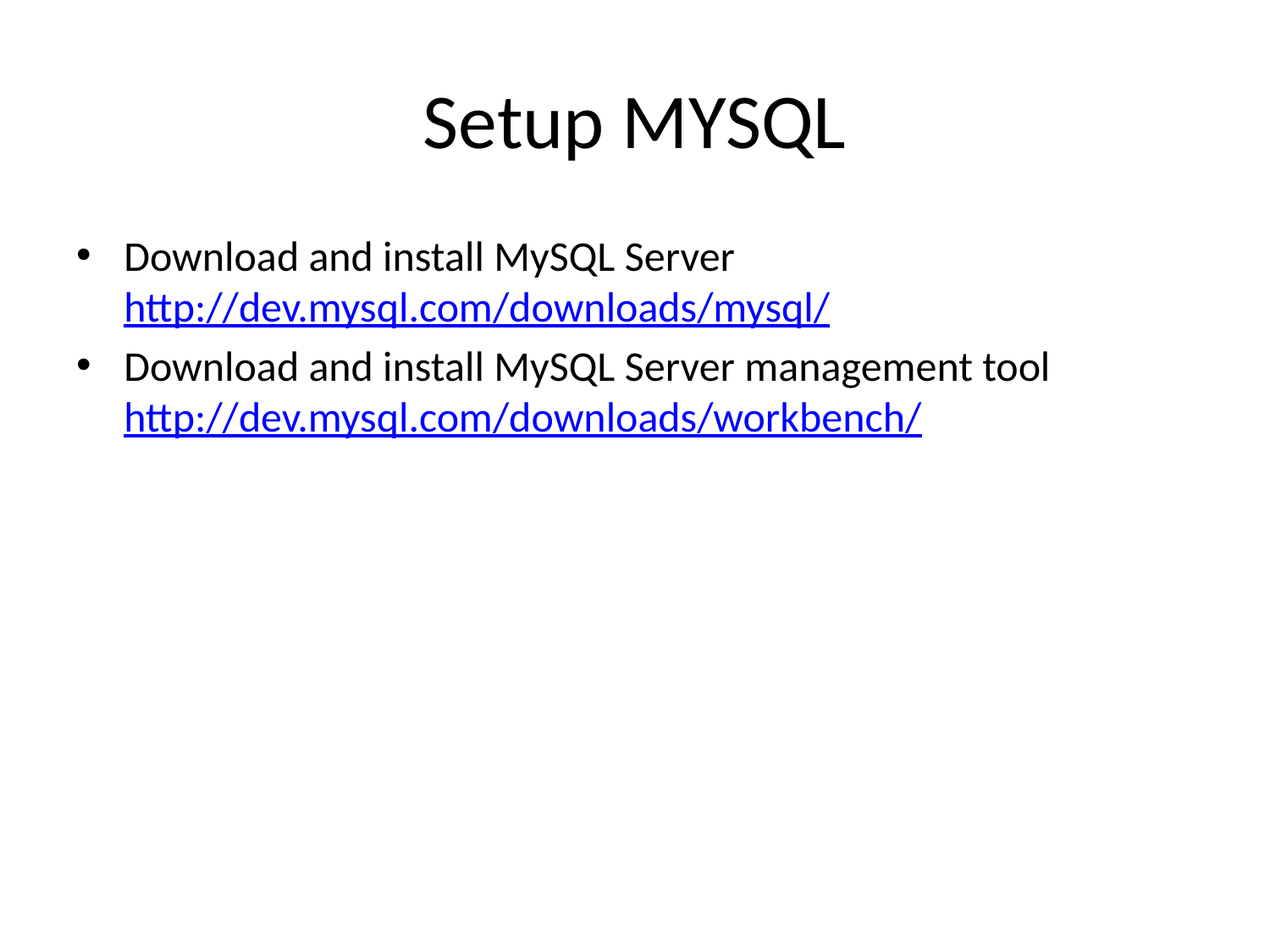

# Setup MYSQL
Download and install MySQL Server
http://dev.mysql.com/downloads/mysql/
Download and install MySQL Server management tool
http://dev.mysql.com/downloads/workbench/